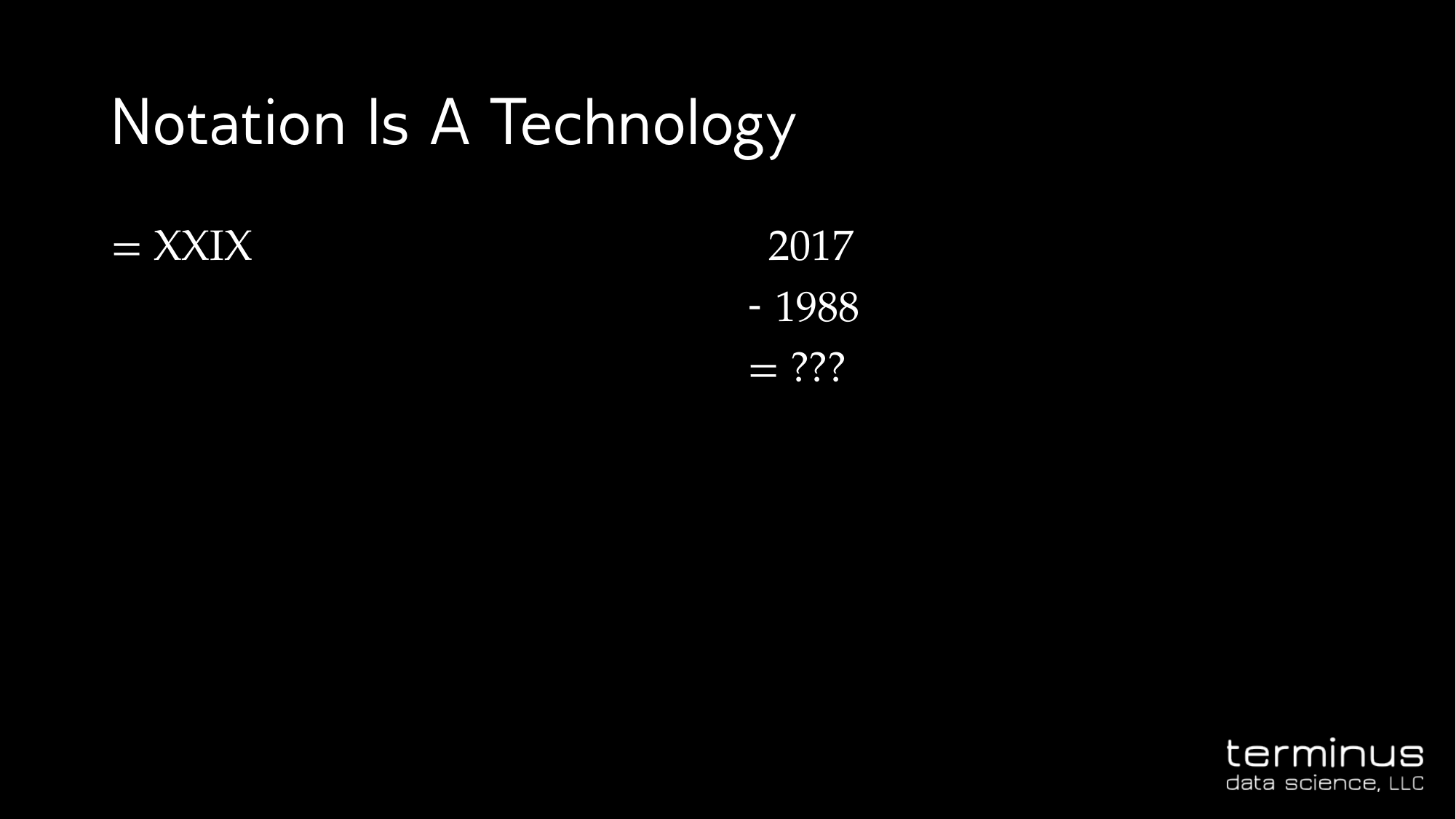

# Notation Is A Technology
= XXIX
  2017
1988
= ???